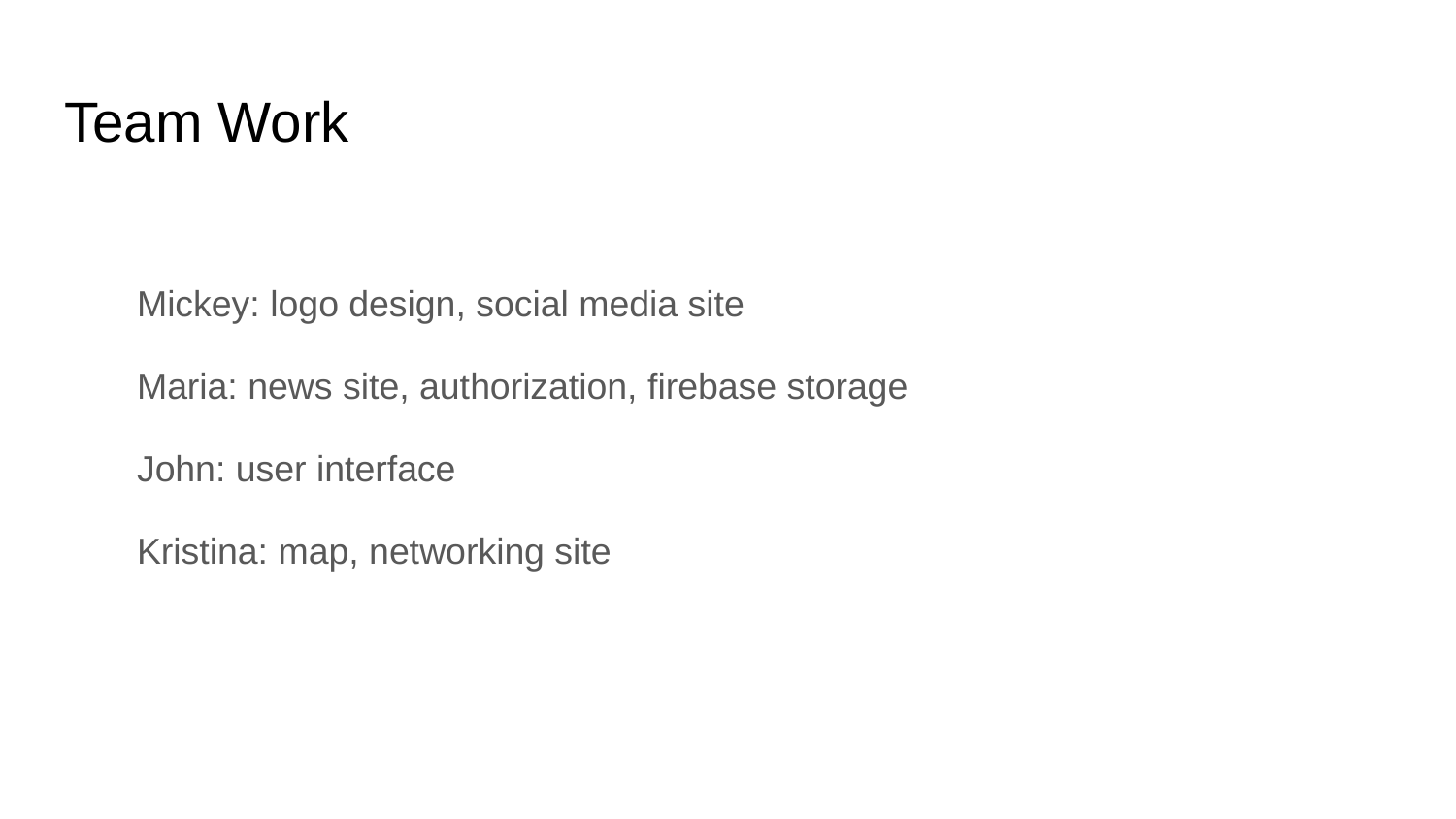

# Team Work

Mickey: logo design, social media site
Maria: news site, authorization, firebase storage
John: user interface
Kristina: map, networking site